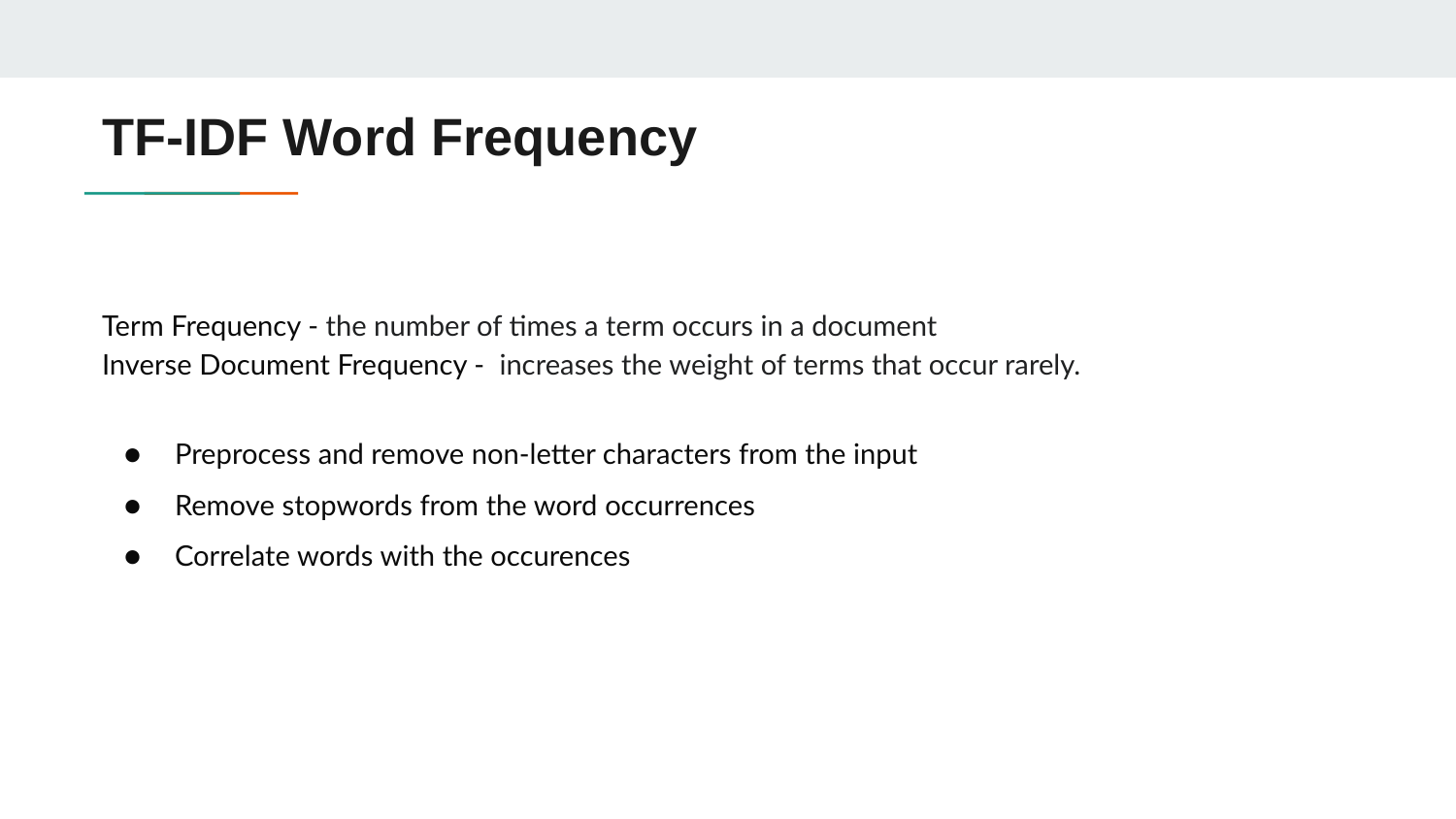

# TF-IDF Word Frequency

Term Frequency - the number of times a term occurs in a document
Inverse Document Frequency -  increases the weight of terms that occur rarely.

Preprocess and remove non-letter characters from the input
Remove stopwords from the word occurrences
Correlate words with the occurences